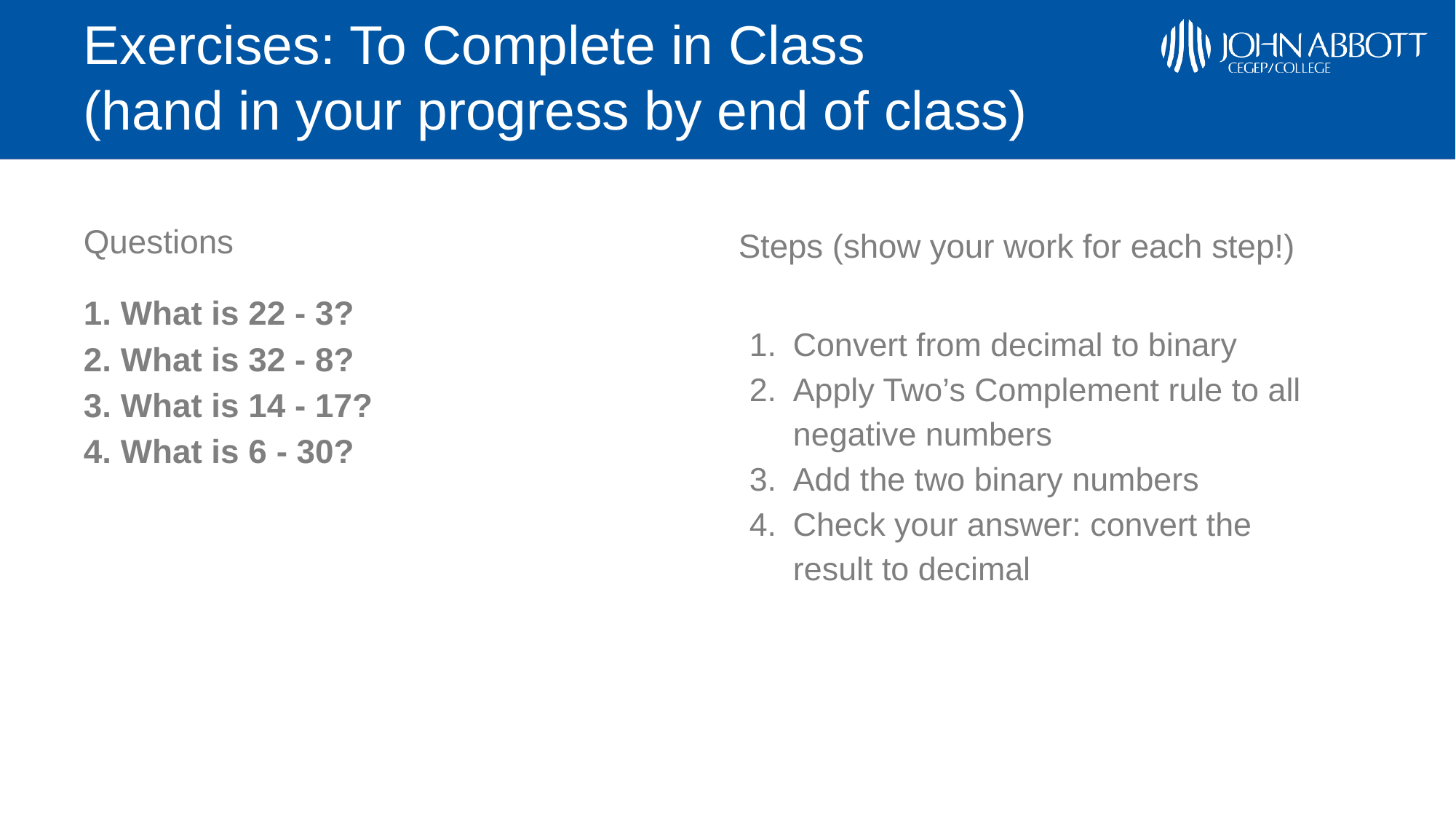

# Exercises: To Complete in Class (hand in your progress by end of class)
Steps (show your work for each step!)
Convert from decimal to binary
Apply Two’s Complement rule to all negative numbers
Add the two binary numbers
Check your answer: convert the result to decimal

Questions
1. What is 22 - 3?
2. What is 32 - 8?
3. What is 14 - 17?
4. What is 6 - 30?